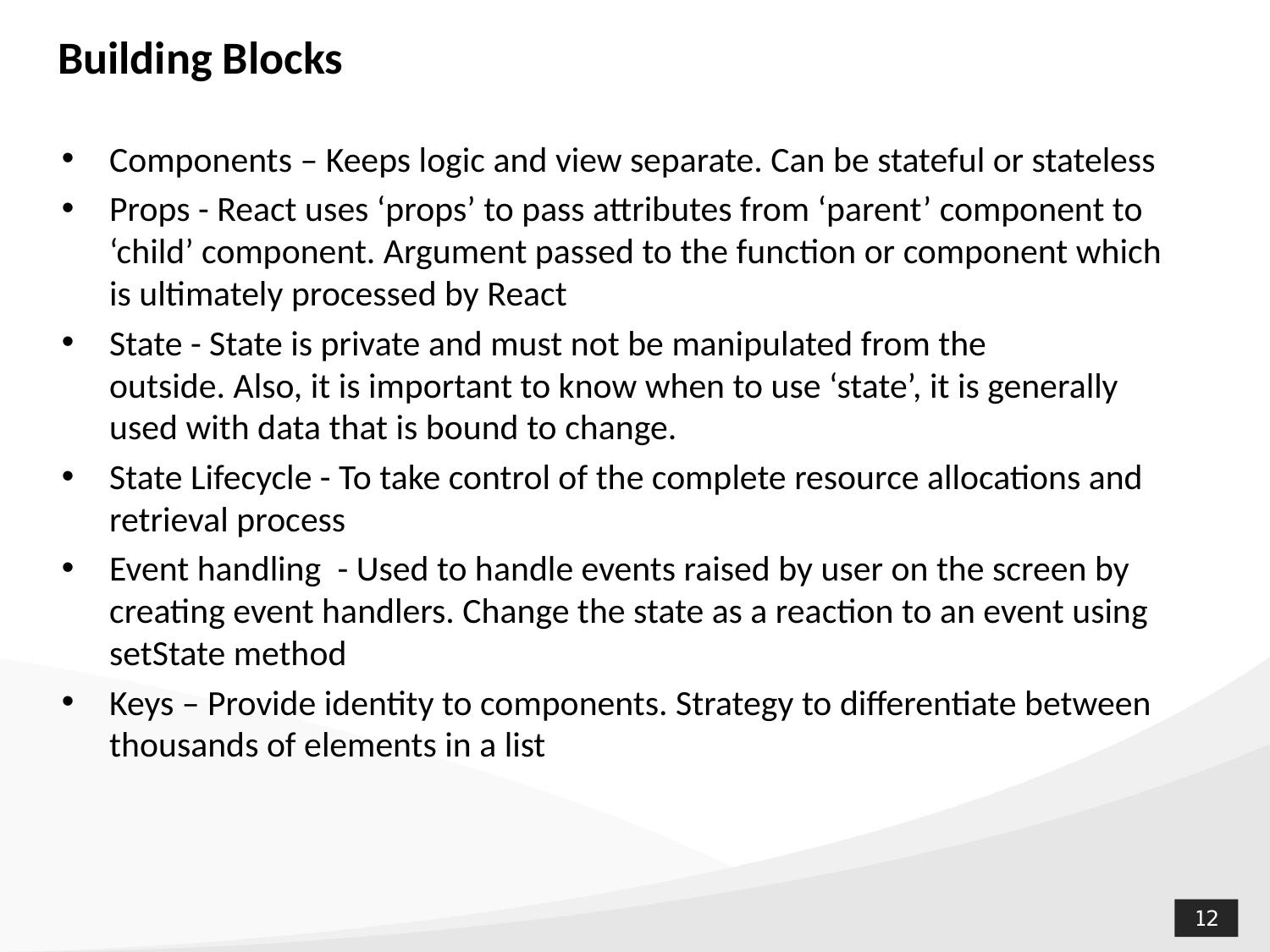

Building Blocks
Components – Keeps logic and view separate. Can be stateful or stateless
Props - React uses ‘props’ to pass attributes from ‘parent’ component to ‘child’ component. Argument passed to the function or component which is ultimately processed by React
State - State is private and must not be manipulated from the outside. Also, it is important to know when to use ‘state’, it is generally used with data that is bound to change.
State Lifecycle - To take control of the complete resource allocations and retrieval process
Event handling  - Used to handle events raised by user on the screen by creating event handlers. Change the state as a reaction to an event using setState method
Keys – Provide identity to components. Strategy to differentiate between thousands of elements in a list